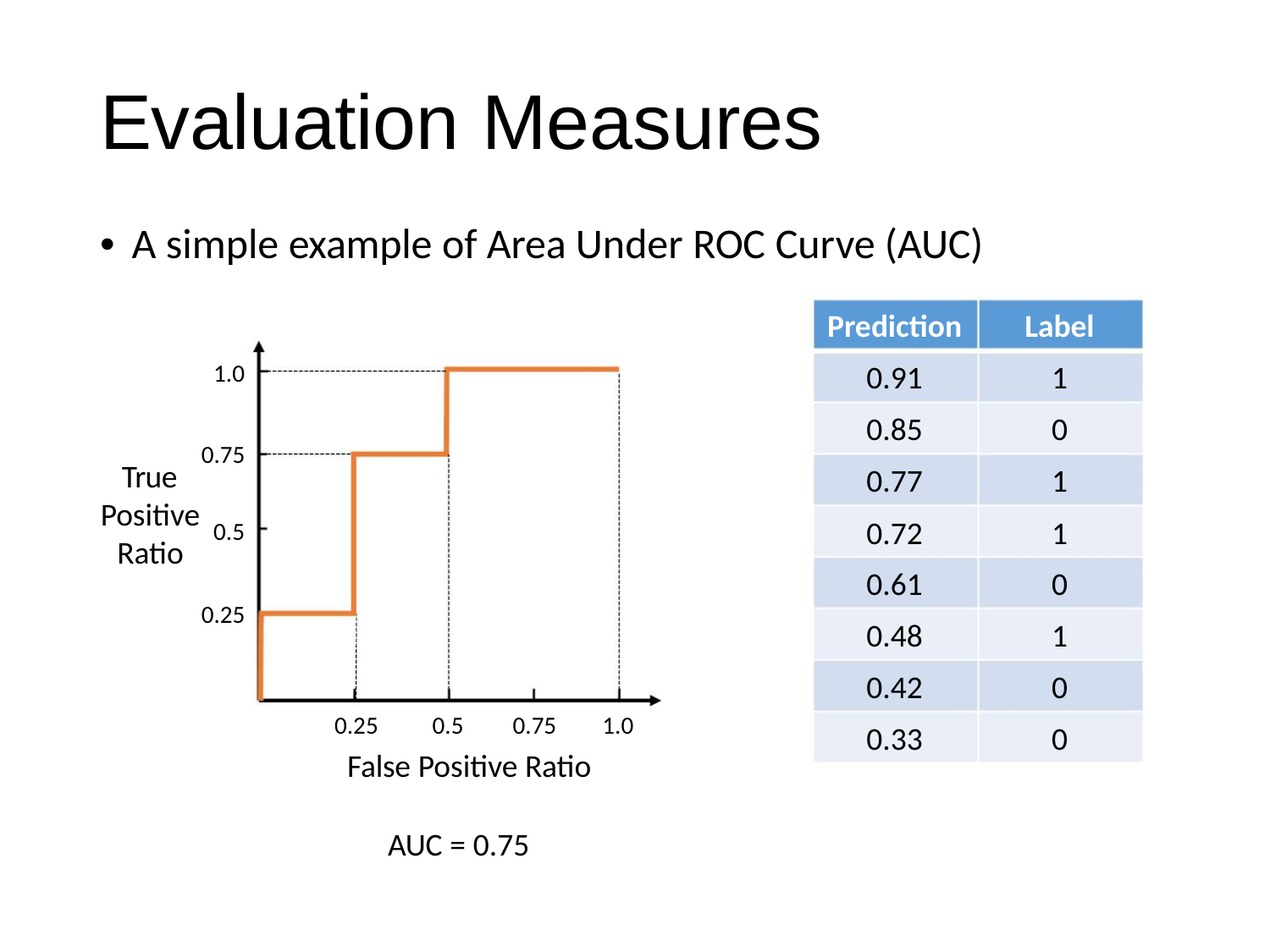

Evaluation Measures
• A simple example of Area Under ROC Curve (AUC)
Prediction
Label
1.0
0.91
0.85
0.77
0.72
0.61
0.48
0.42
0.33
1
0
1
1
0
1
0
0
0.75
0.5
True
Positive
Ratio
0.25
0.25
0.5
0.75
1.0
False Positive Ratio
AUC = 0.75